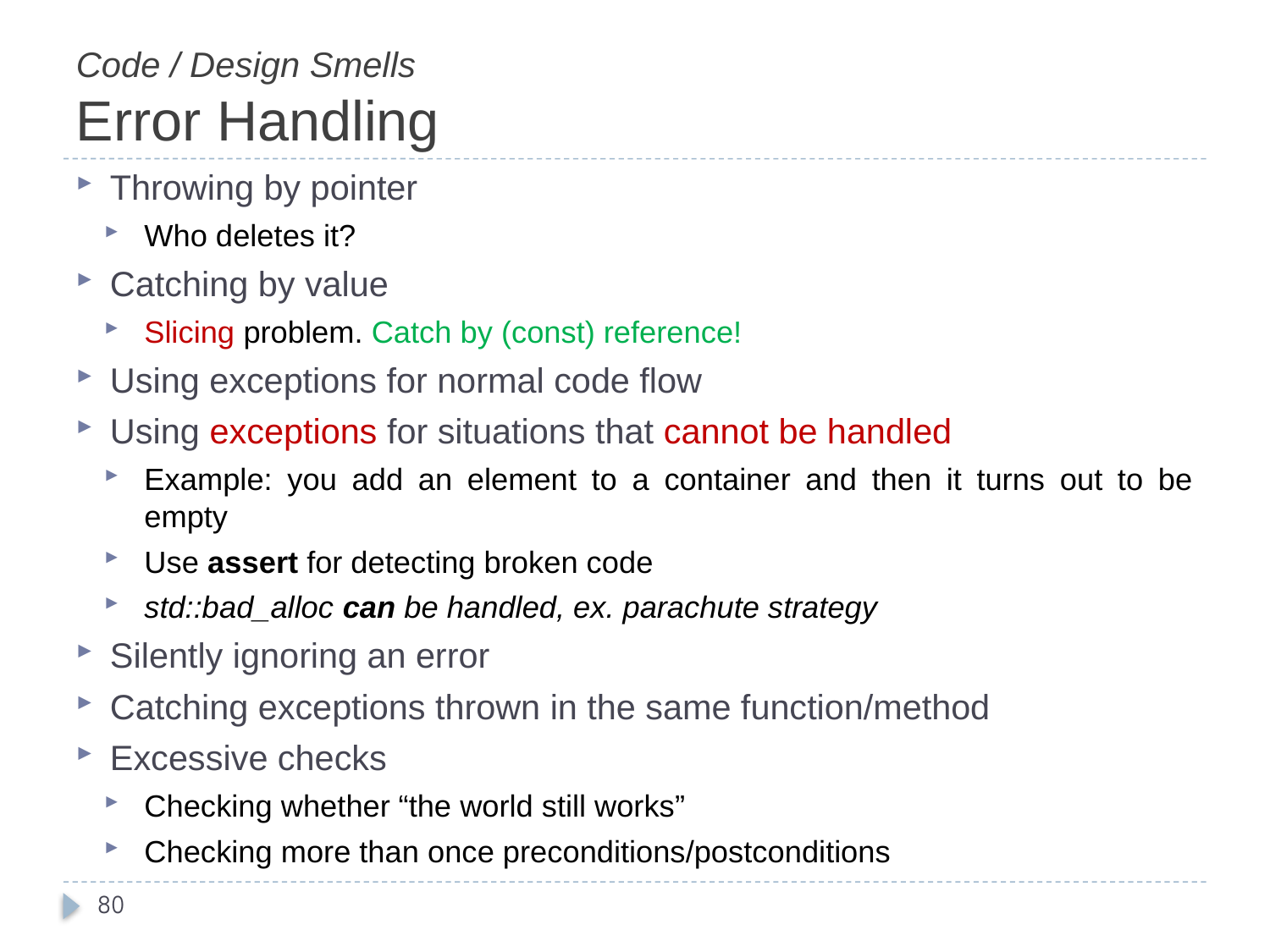

# Code / Design Smells Error Handling
Throwing by pointer
Who deletes it?
Catching by value
Slicing problem. Catch by (const) reference!
Using exceptions for normal code flow
Using exceptions for situations that cannot be handled
Example: you add an element to a container and then it turns out to be empty
Use assert for detecting broken code
std::bad_alloc can be handled, ex. parachute strategy
Silently ignoring an error
Catching exceptions thrown in the same function/method
Excessive checks
Checking whether “the world still works”
Checking more than once preconditions/postconditions

80